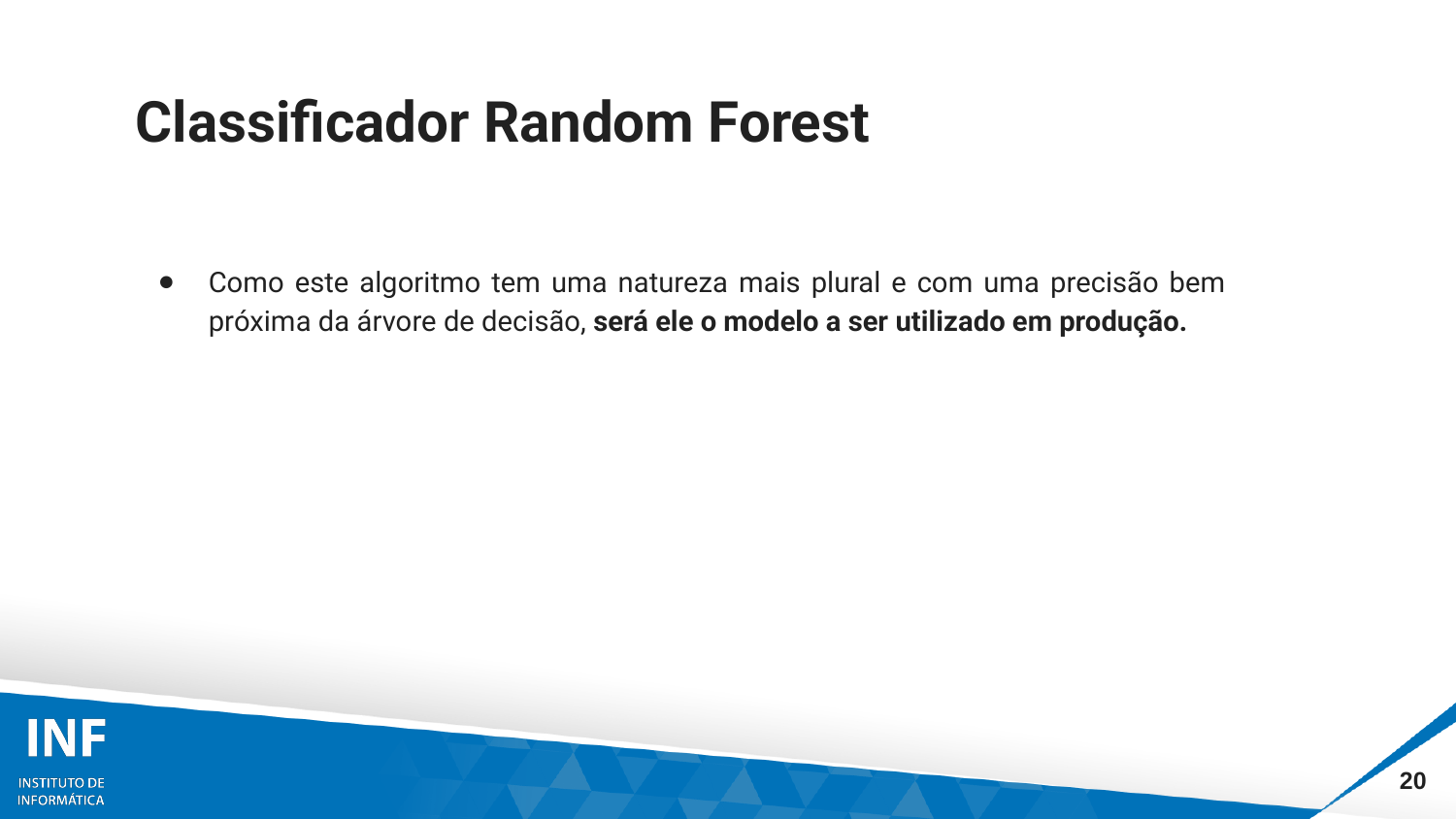

# Classificador Random Forest

Como este algoritmo tem uma natureza mais plural e com uma precisão bem próxima da árvore de decisão, será ele o modelo a ser utilizado em produção.
20